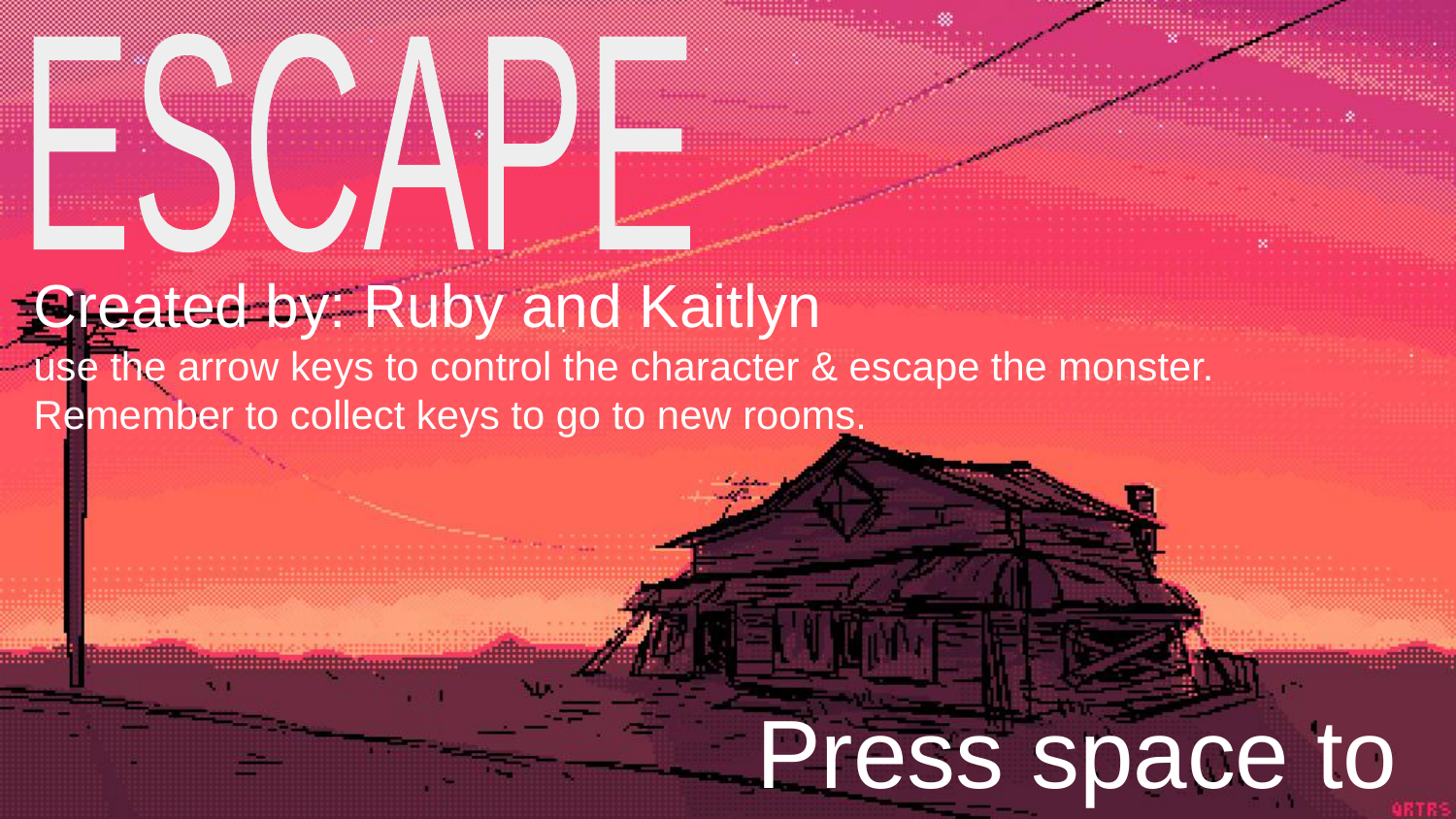

ESCAPE
Created by: Ruby and Kaitlyn
use the arrow keys to control the character & escape the monster.
Remember to collect keys to go to new rooms.

Press space to continue...